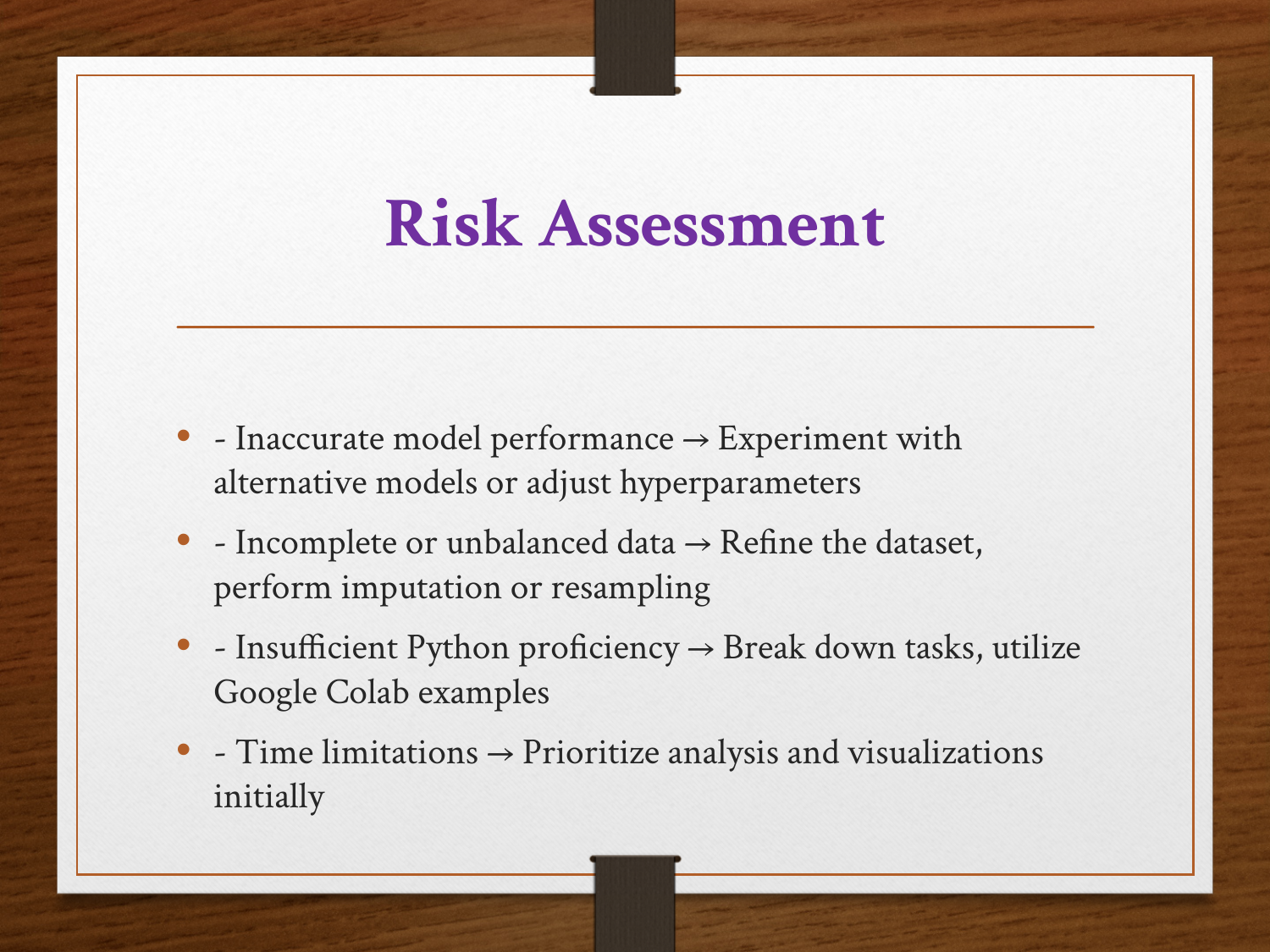

# Risk Assessment

- Inaccurate model performance → Experiment with alternative models or adjust hyperparameters
- Incomplete or unbalanced data → Refine the dataset, perform imputation or resampling
- Insufficient Python proficiency → Break down tasks, utilize Google Colab examples
- Time limitations → Prioritize analysis and visualizations initially